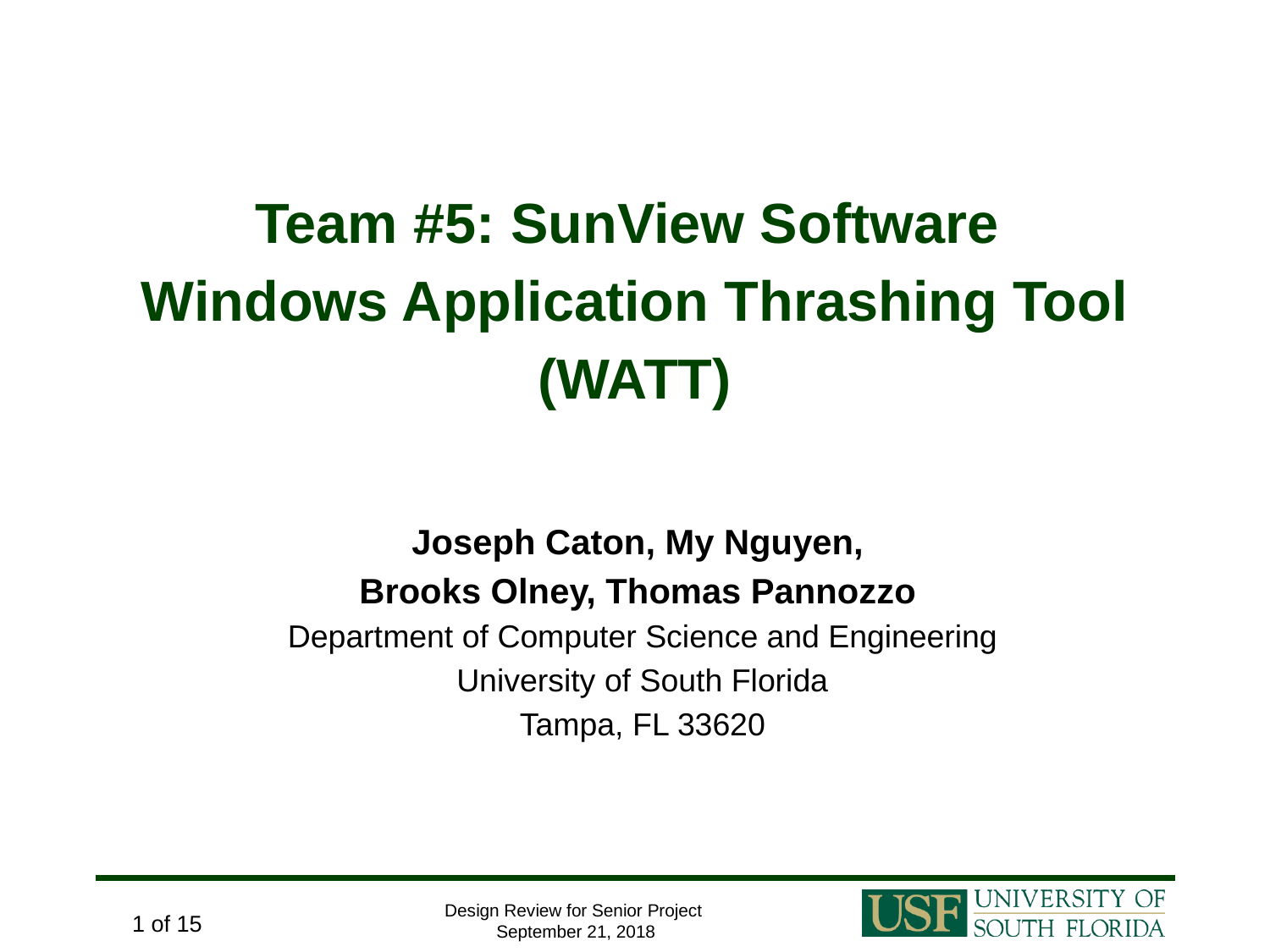

Team #5: SunView Software
Windows Application Thrashing Tool (WATT)
Joseph Caton, My Nguyen,
Brooks Olney, Thomas Pannozzo
Department of Computer Science and Engineering
University of South Florida
Tampa, FL 33620
Design Review for Senior Project
September 21, 2018

1 of 15